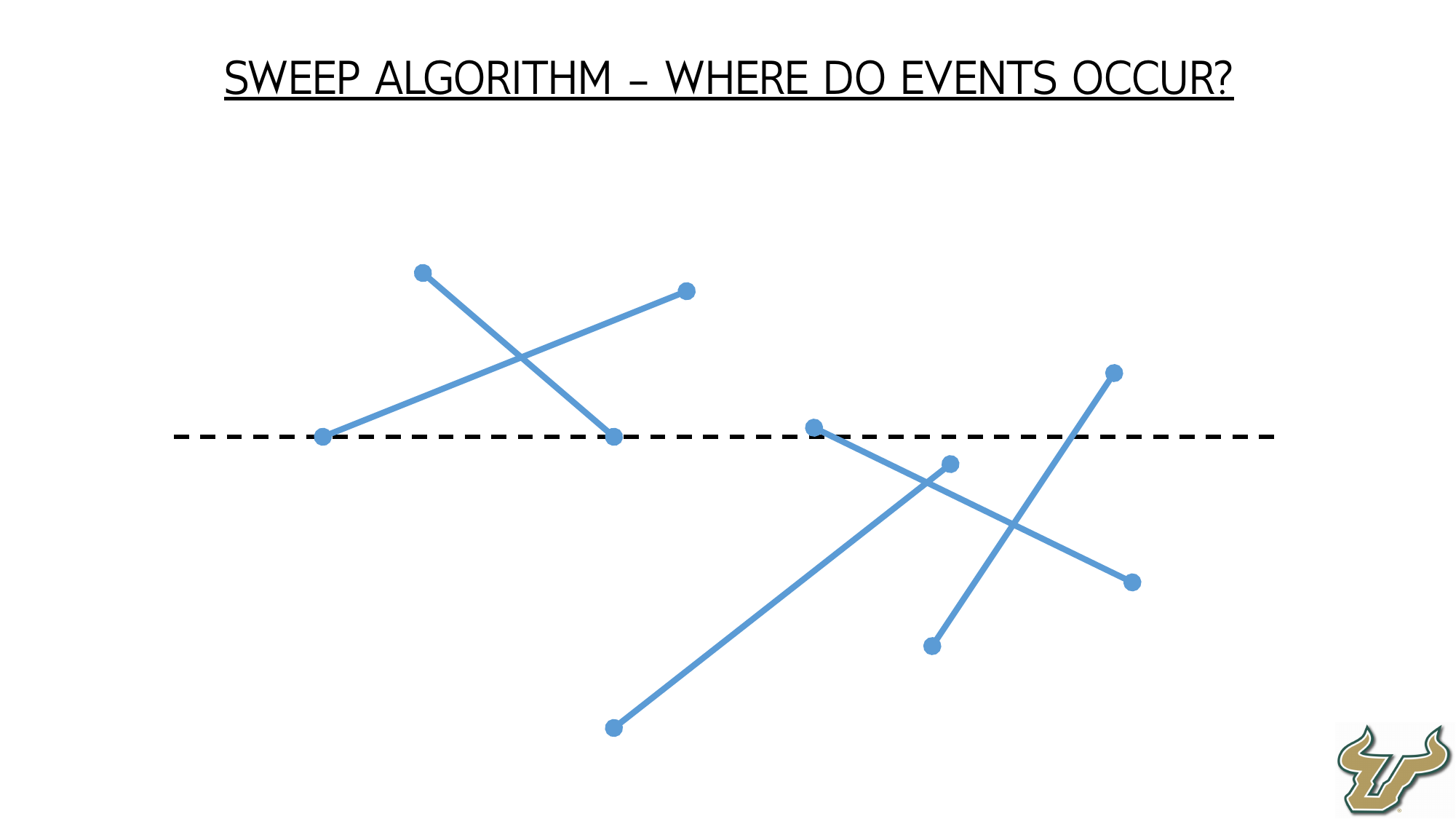

Sweep Algorithm – Where do Events Occur?